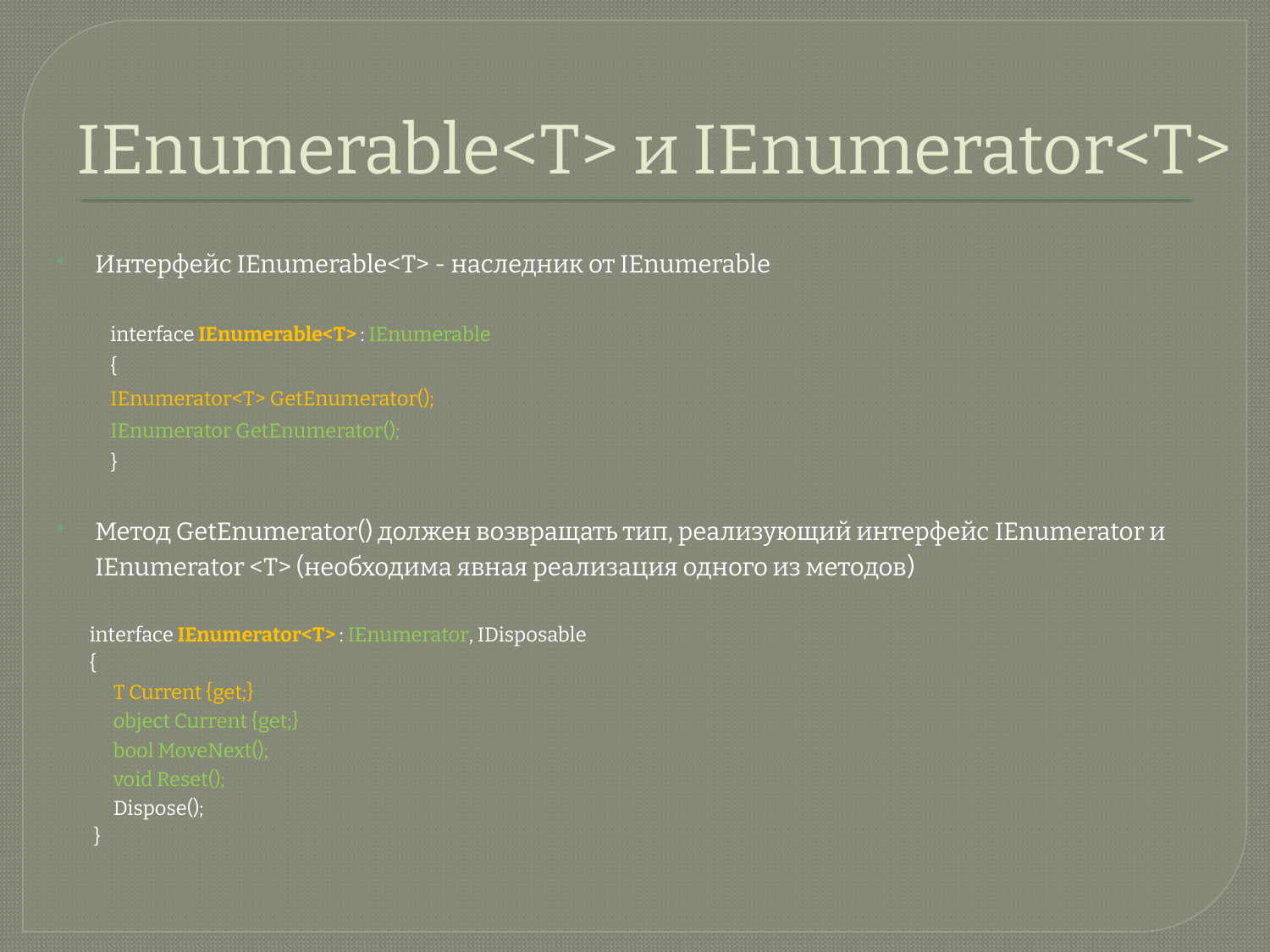

# IEnumerable<T> и IEnumerator<T>
Интерфейс IEnumerable<T> - наследник от IEnumerable

interface IEnumerable<T> : IEnumerable
{
	IEnumerator<T> GetEnumerator();
	IEnumerator GetEnumerator();
}

Метод GetEnumerator() должен возвращать тип, реализующий интерфейс IEnumerator и IEnumerator <T> (необходима явная реализация одного из методов)

        interface IEnumerator<T> : IEnumerator, IDisposable
        {
	T Current {get;}
	object Current {get;}
	bool MoveNext();
	void Reset();
	Dispose();
         }